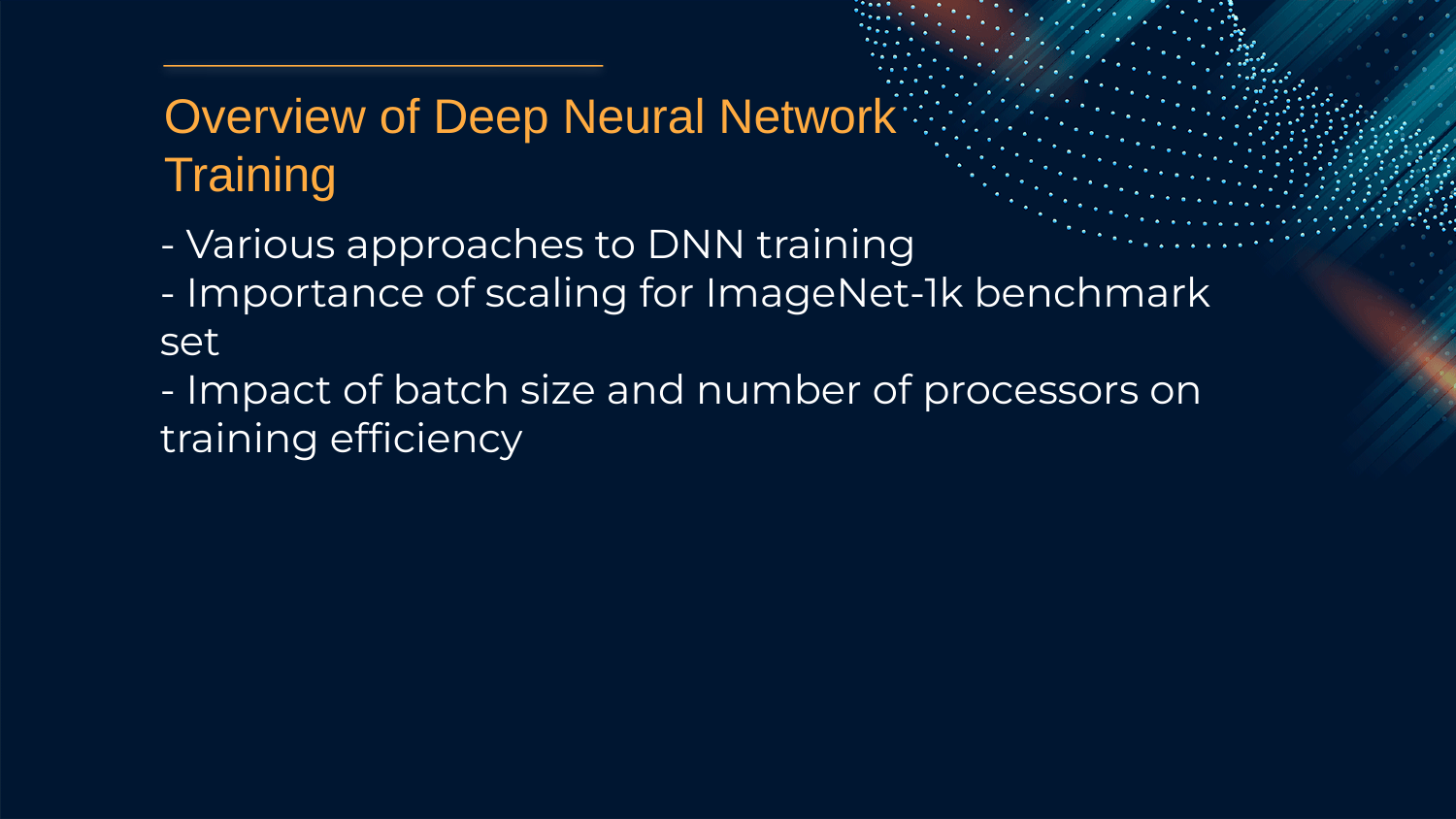

Overview of Deep Neural Network Training
- Various approaches to DNN training
- Importance of scaling for ImageNet-1k benchmark set
- Impact of batch size and number of processors on training efficiency